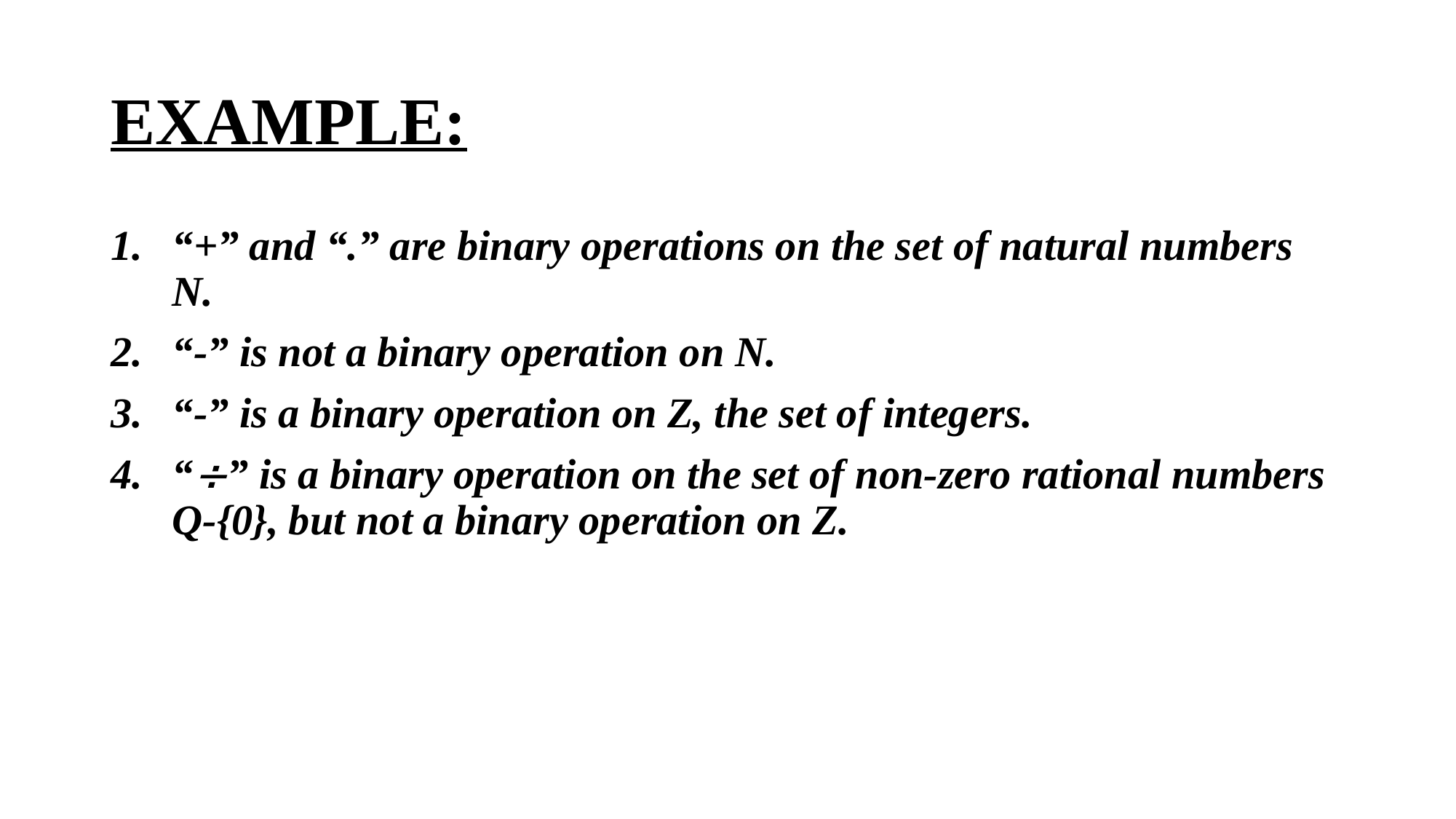

# EXAMPLE:
“+” and “.” are binary operations on the set of natural numbers N.
“-” is not a binary operation on N.
“-” is a binary operation on Z, the set of integers.
“÷” is a binary operation on the set of non-zero rational numbers Q-{0}, but not a binary operation on Z.